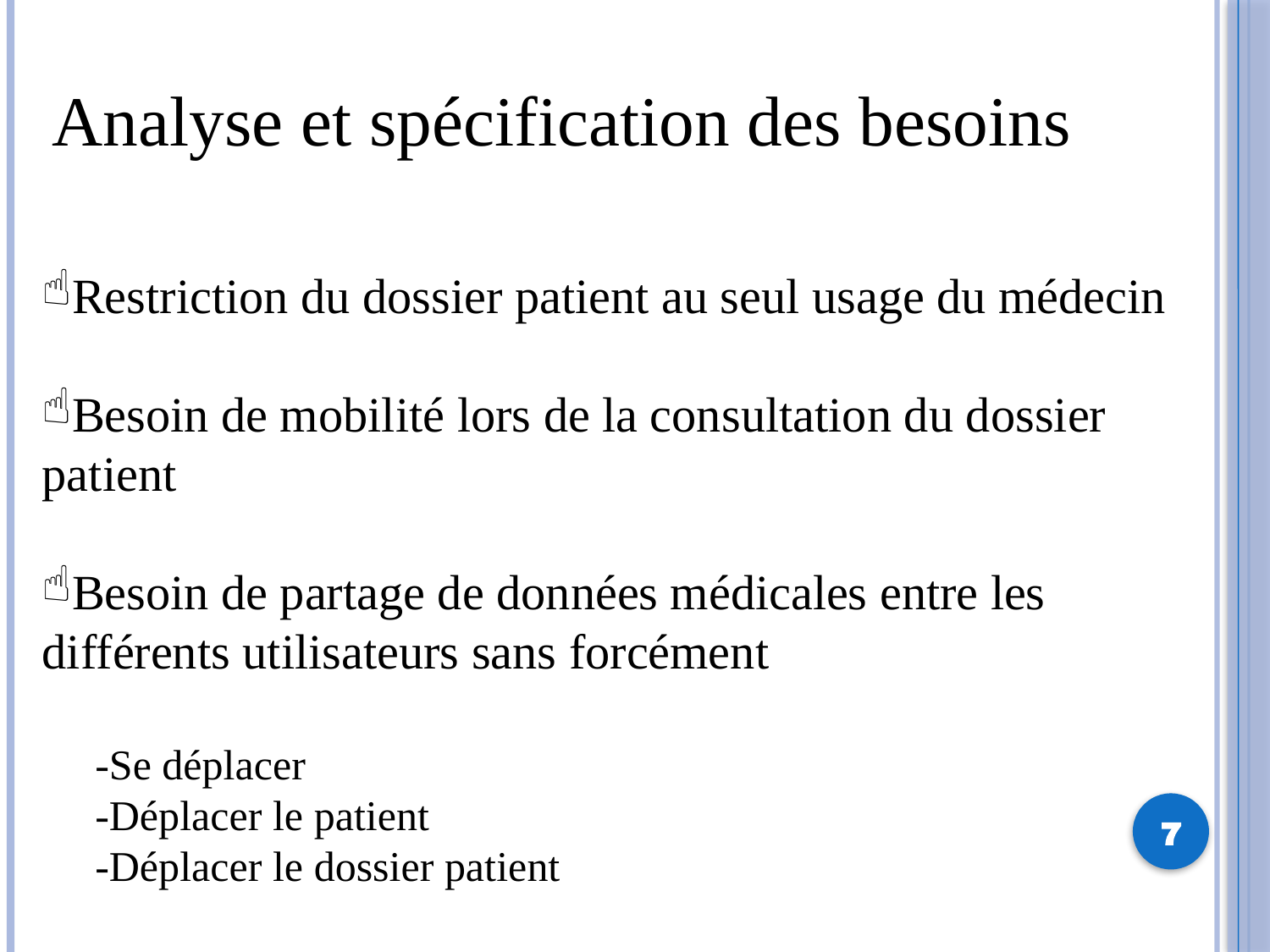

Analyse et spécification des besoins

Restriction du dossier patient au seul usage du médecin

Besoin de mobilité lors de la consultation du dossier patient

Besoin de partage de données médicales entre les différents utilisateurs sans forcément

     -Se déplacer
     -Déplacer le patient
     -Déplacer le dossier patient
7